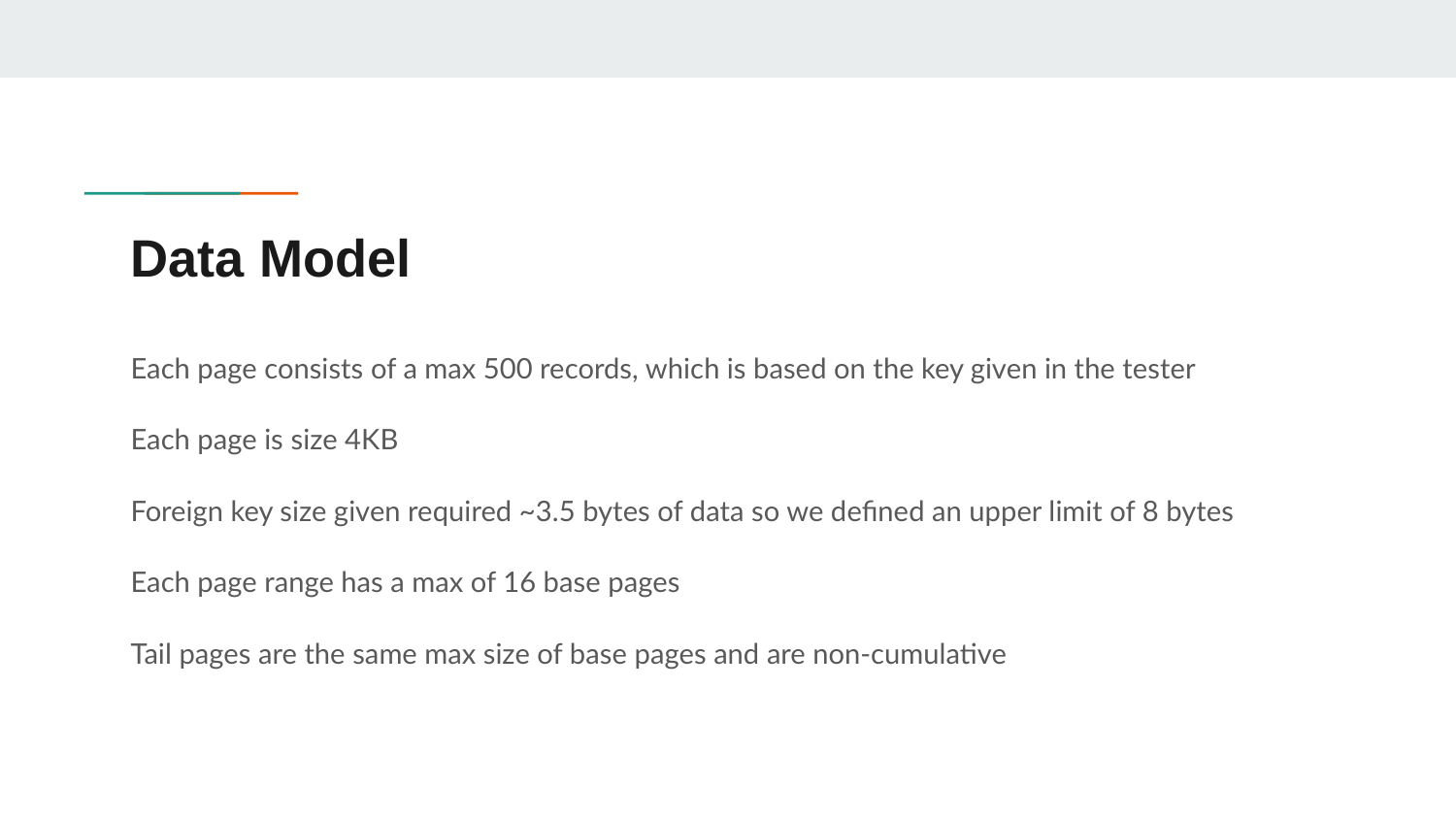

# Data Model
Each page consists of a max 500 records, which is based on the key given in the tester
Each page is size 4KB
Foreign key size given required ~3.5 bytes of data so we defined an upper limit of 8 bytes
Each page range has a max of 16 base pages
Tail pages are the same max size of base pages and are non-cumulative